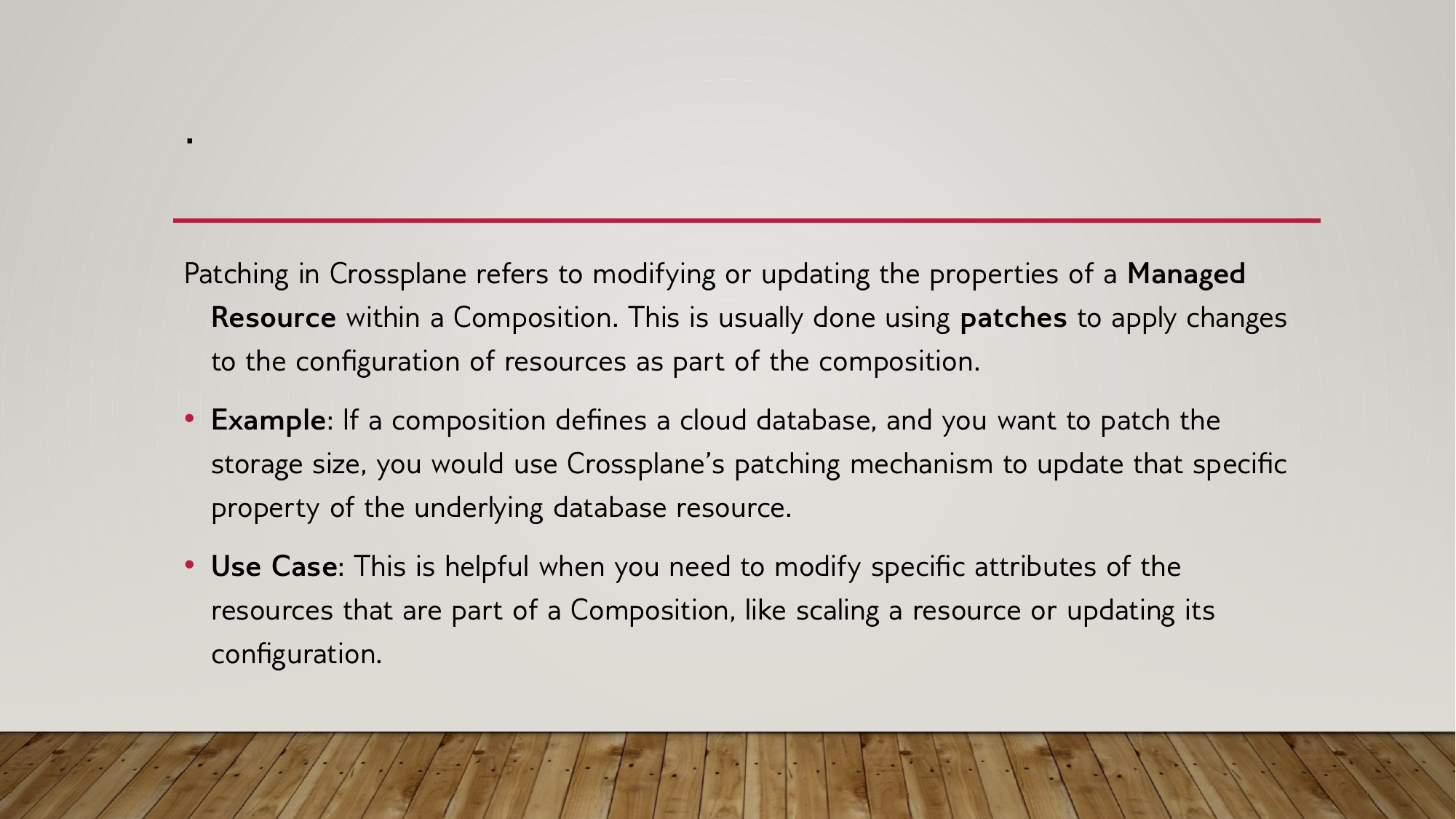

# .
Patching in Crossplane refers to modifying or updating the properties of a Managed Resource within a Composition. This is usually done using patches to apply changes to the configuration of resources as part of the composition.
Example: If a composition defines a cloud database, and you want to patch the storage size, you would use Crossplane’s patching mechanism to update that specific property of the underlying database resource.
Use Case: This is helpful when you need to modify specific attributes of the resources that are part of a Composition, like scaling a resource or updating its configuration.